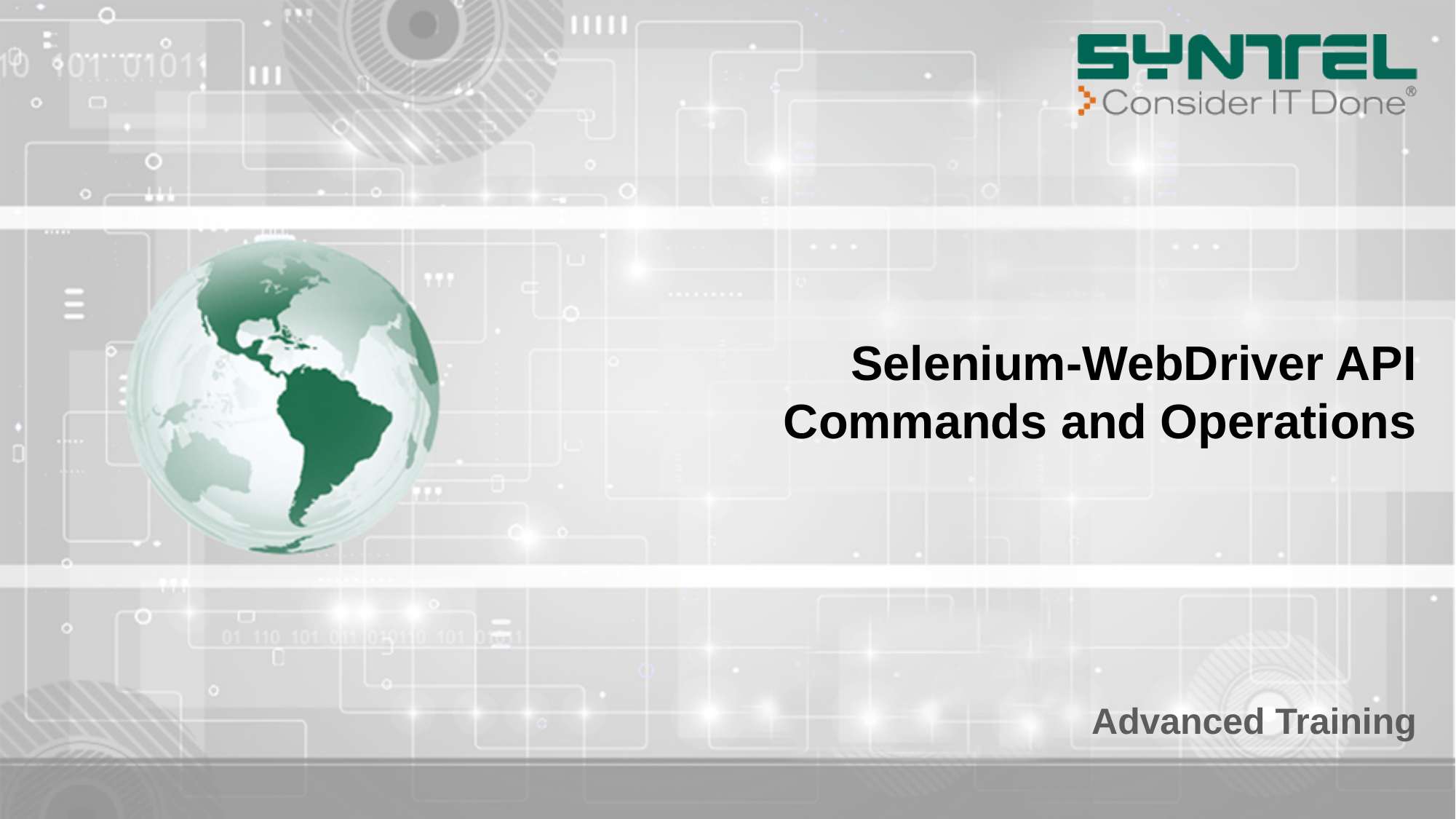

# Selenium-WebDriver API Commands and Operations
Advanced Training